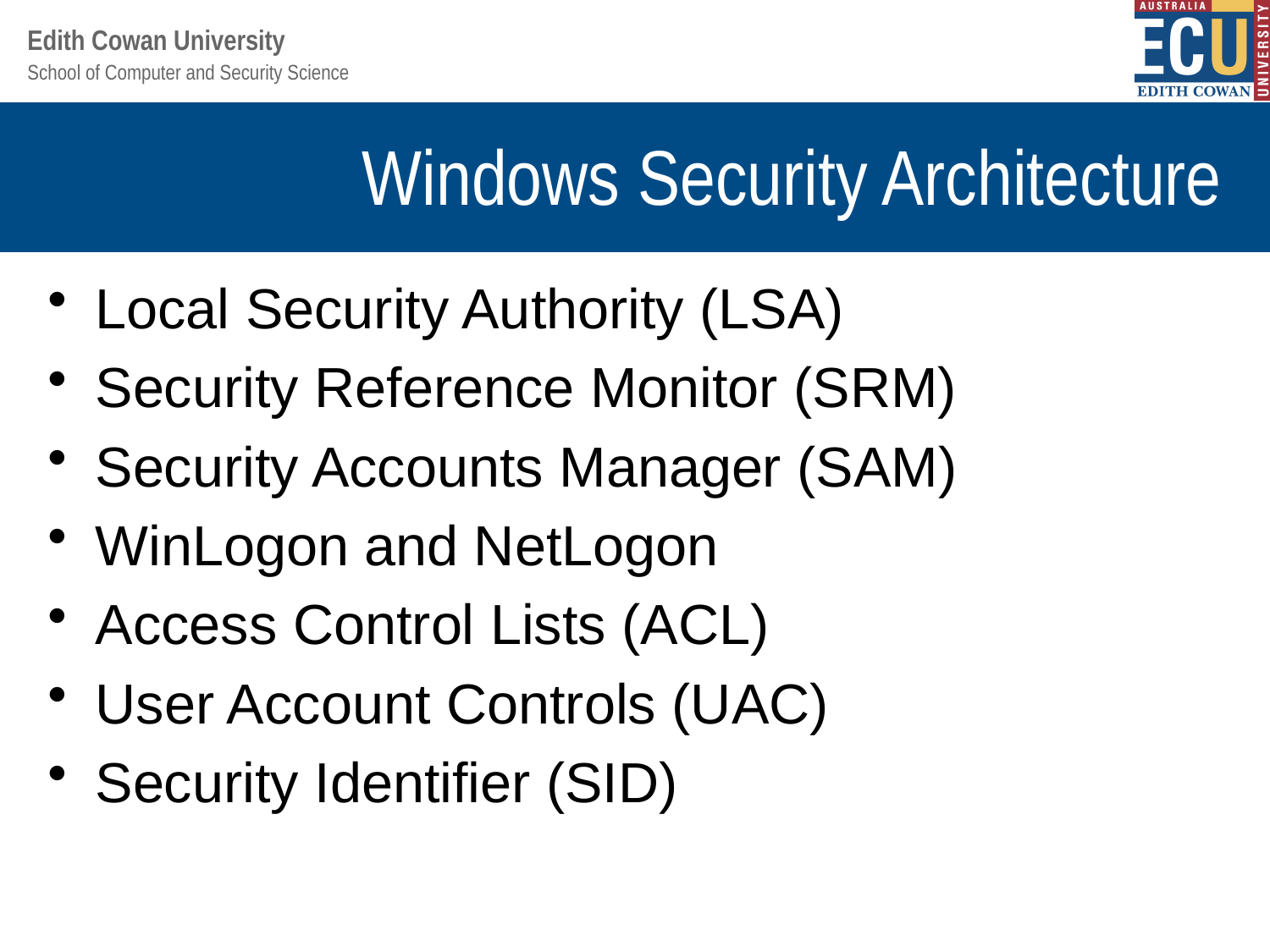

# Windows Security Architecture
Local Security Authority (LSA)
Security Reference Monitor (SRM)
Security Accounts Manager (SAM)
WinLogon and NetLogon
Access Control Lists (ACL)
User Account Controls (UAC)
Security Identifier (SID)